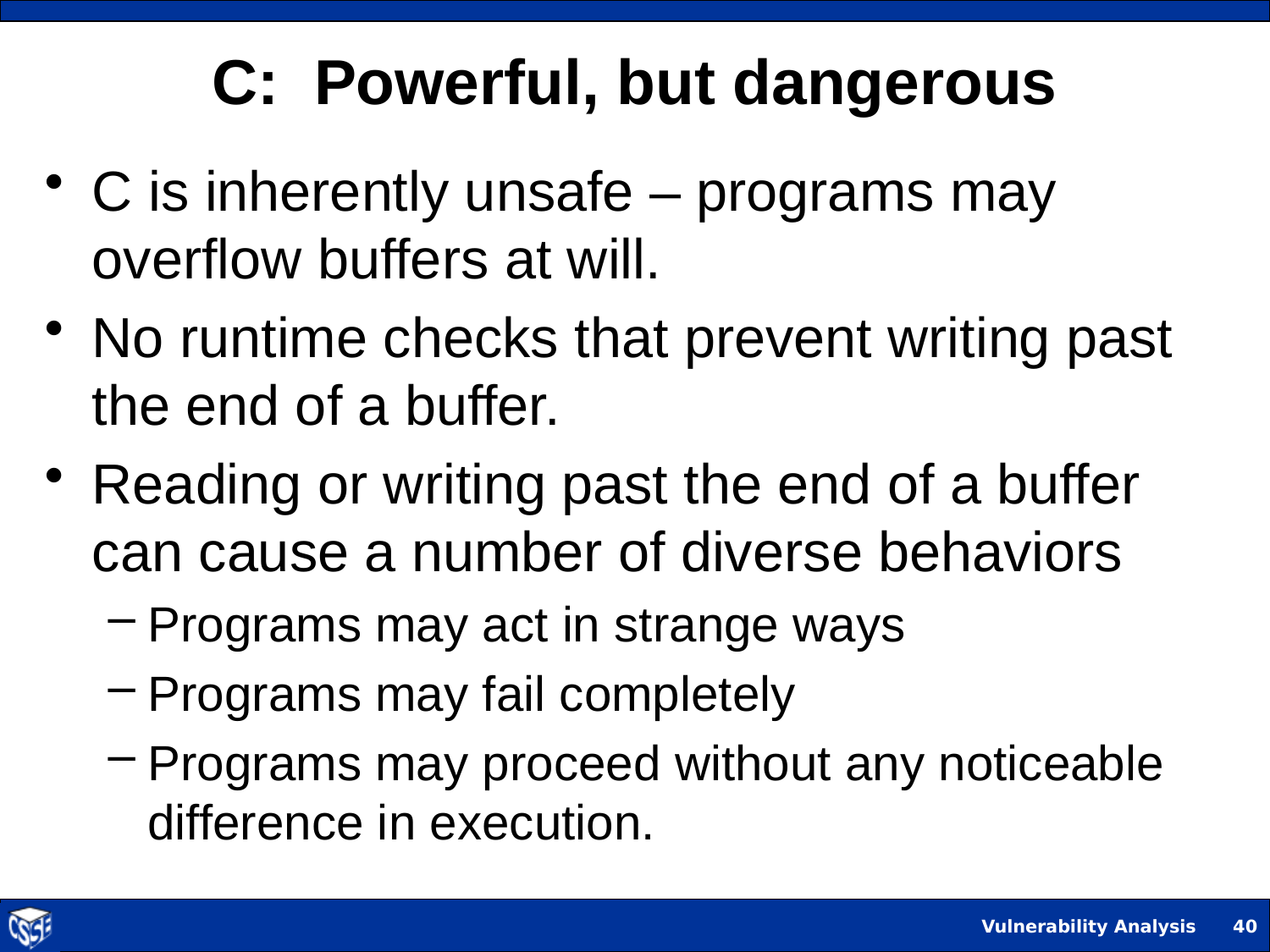

# C:  Powerful, but dangerous
C is inherently unsafe – programs may overflow buffers at will.
No runtime checks that prevent writing past the end of a buffer.
Reading or writing past the end of a buffer can cause a number of diverse behaviors
Programs may act in strange ways
Programs may fail completely
Programs may proceed without any noticeable difference in execution.